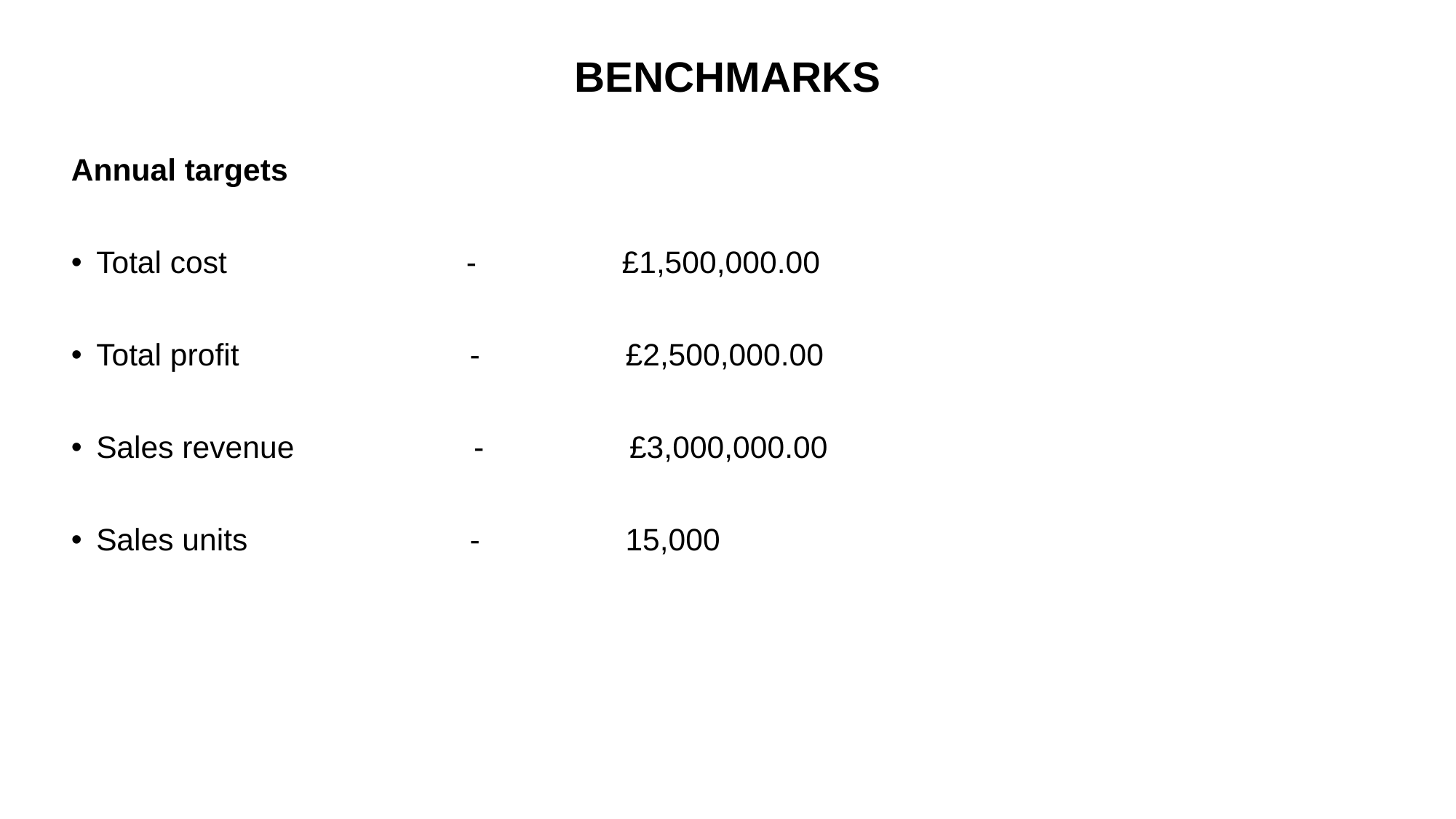

# BENCHMARKS

Annual targets

Total cost                            -                 £1,500,000.00

Total profit                           -                 £2,500,000.00

Sales revenue                     -                 £3,000,000.00

Sales units                          -                 15,000